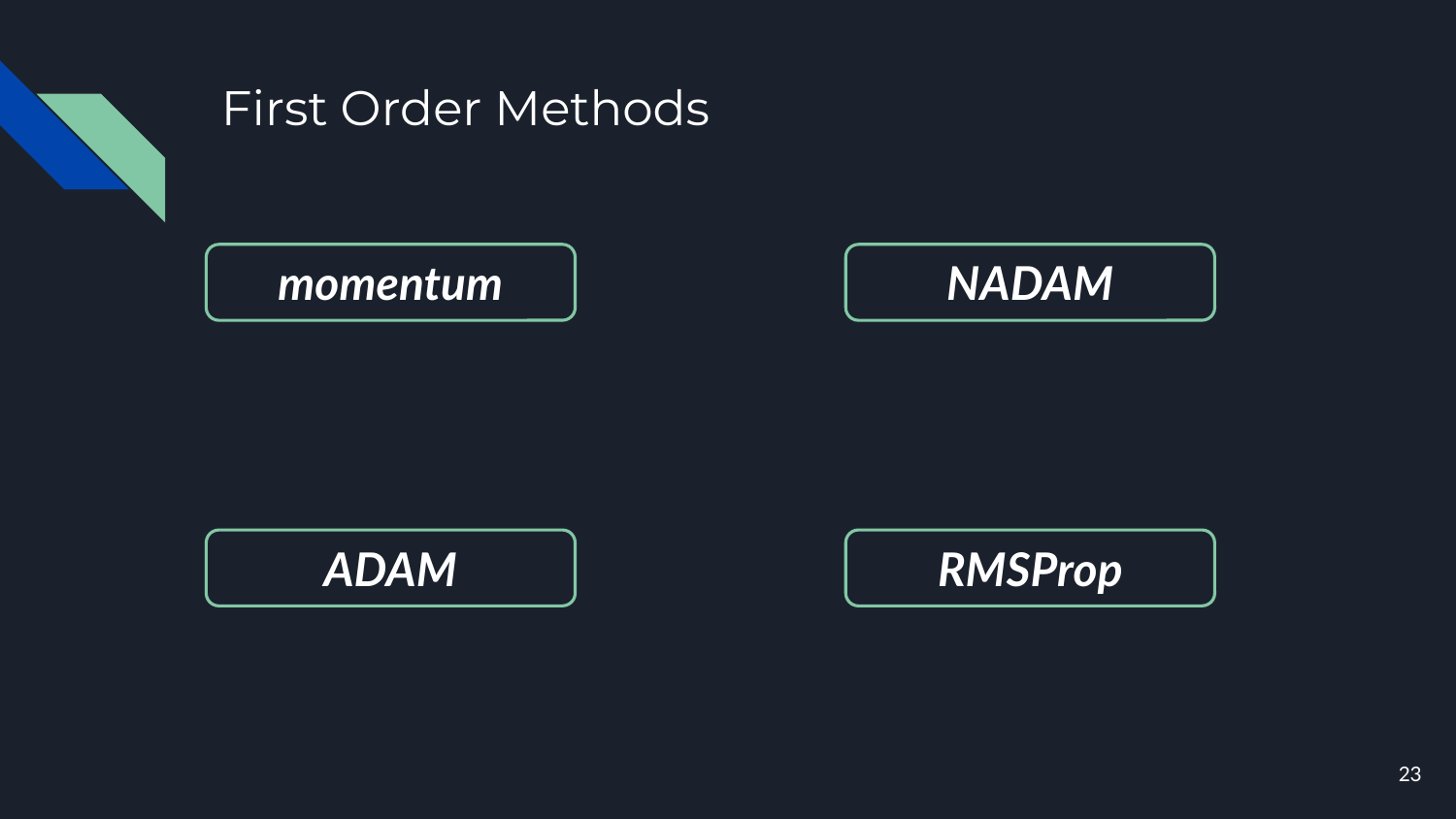

# First Order Methods
momentum
NADAM
ADAM
RMSProp
23